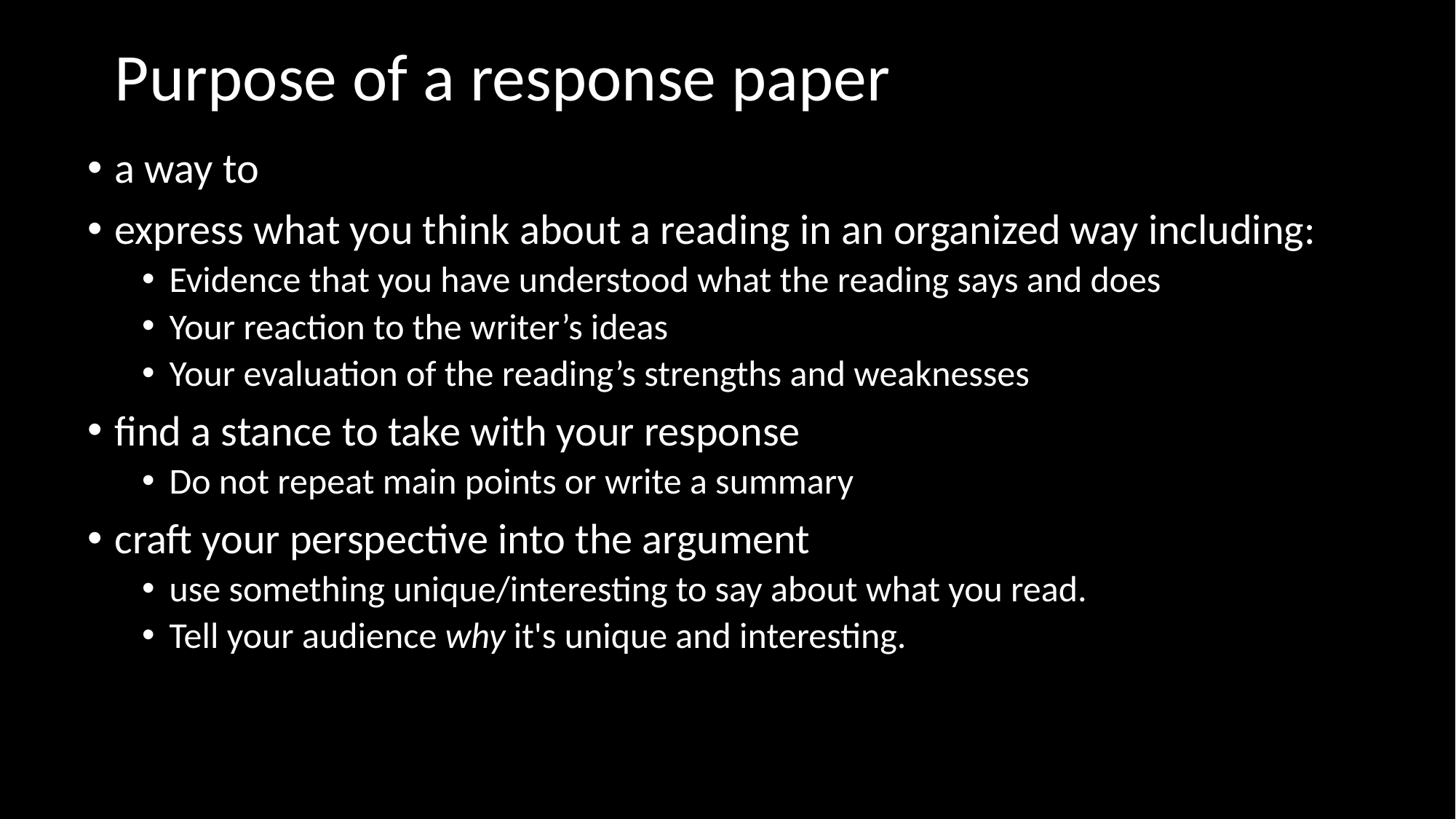

# Purpose of a response paper
a way to
express what you think about a reading in an organized way including:
Evidence that you have understood what the reading says and does
Your reaction to the writer’s ideas
Your evaluation of the reading’s strengths and weaknesses
find a stance to take with your response
Do not repeat main points or write a summary
craft your perspective into the argument
use something unique/interesting to say about what you read.
Tell your audience why it's unique and interesting.